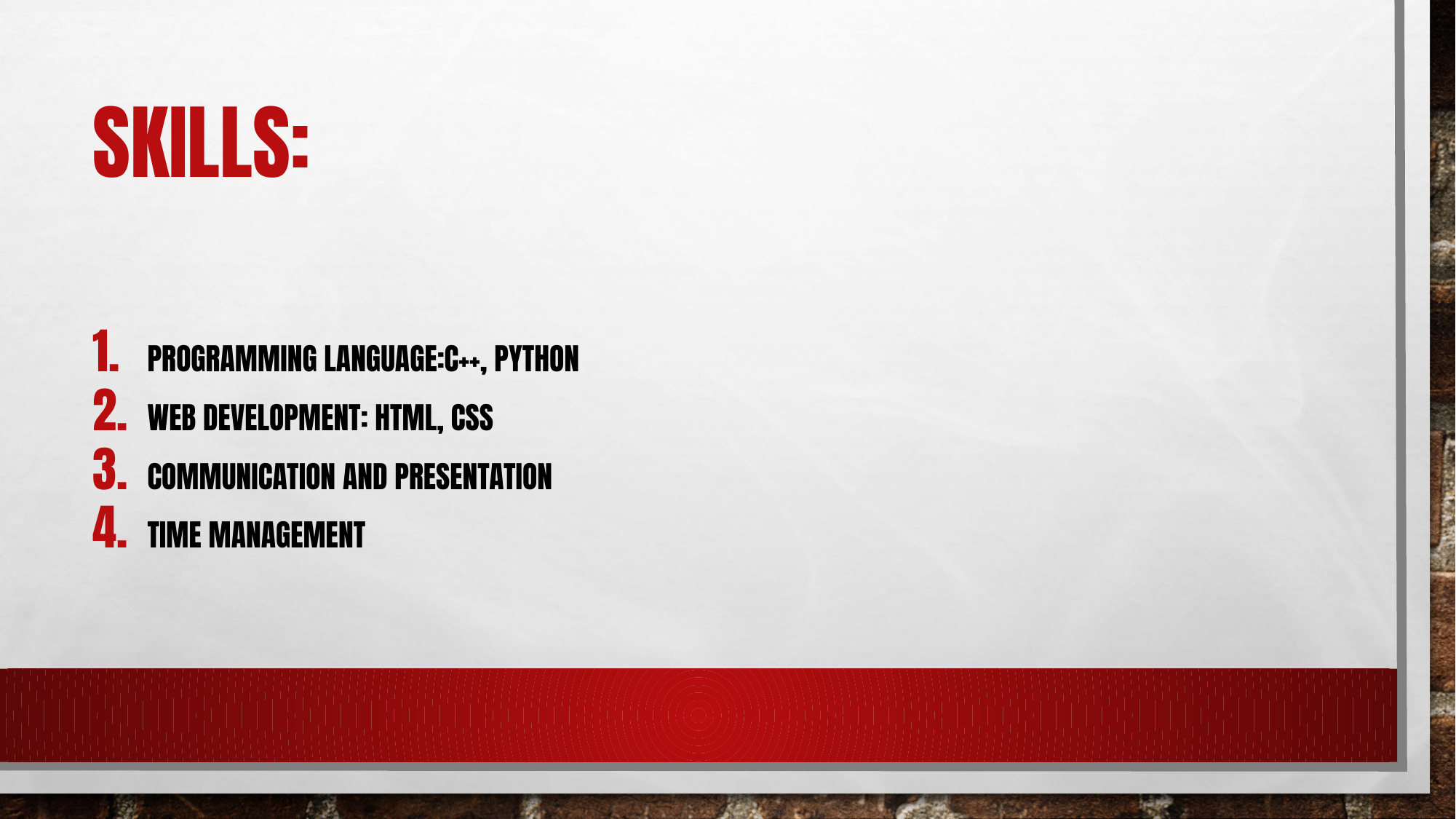

# Skills:
Programming language:c++, python
Web development: HTML, CSS
Communication and presentation
Time management